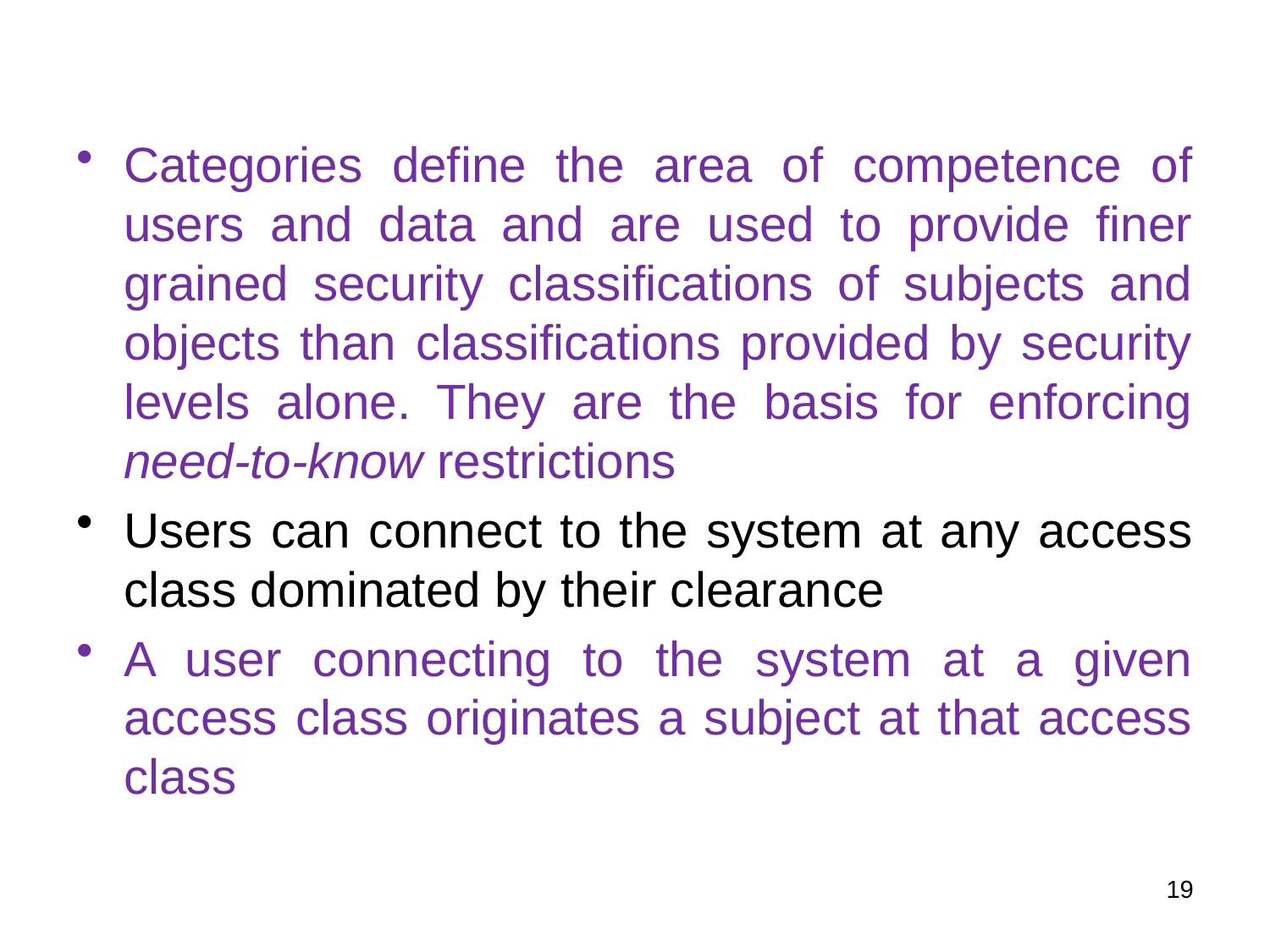

Categories define the area of competence of users and data and are used to provide finer grained security classifications of subjects and objects than classifications provided by security levels alone. They are the basis for enforcing need-to-know restrictions
Users can connect to the system at any access class dominated by their clearance
A user connecting to the system at a given access class originates a subject at that access class
19